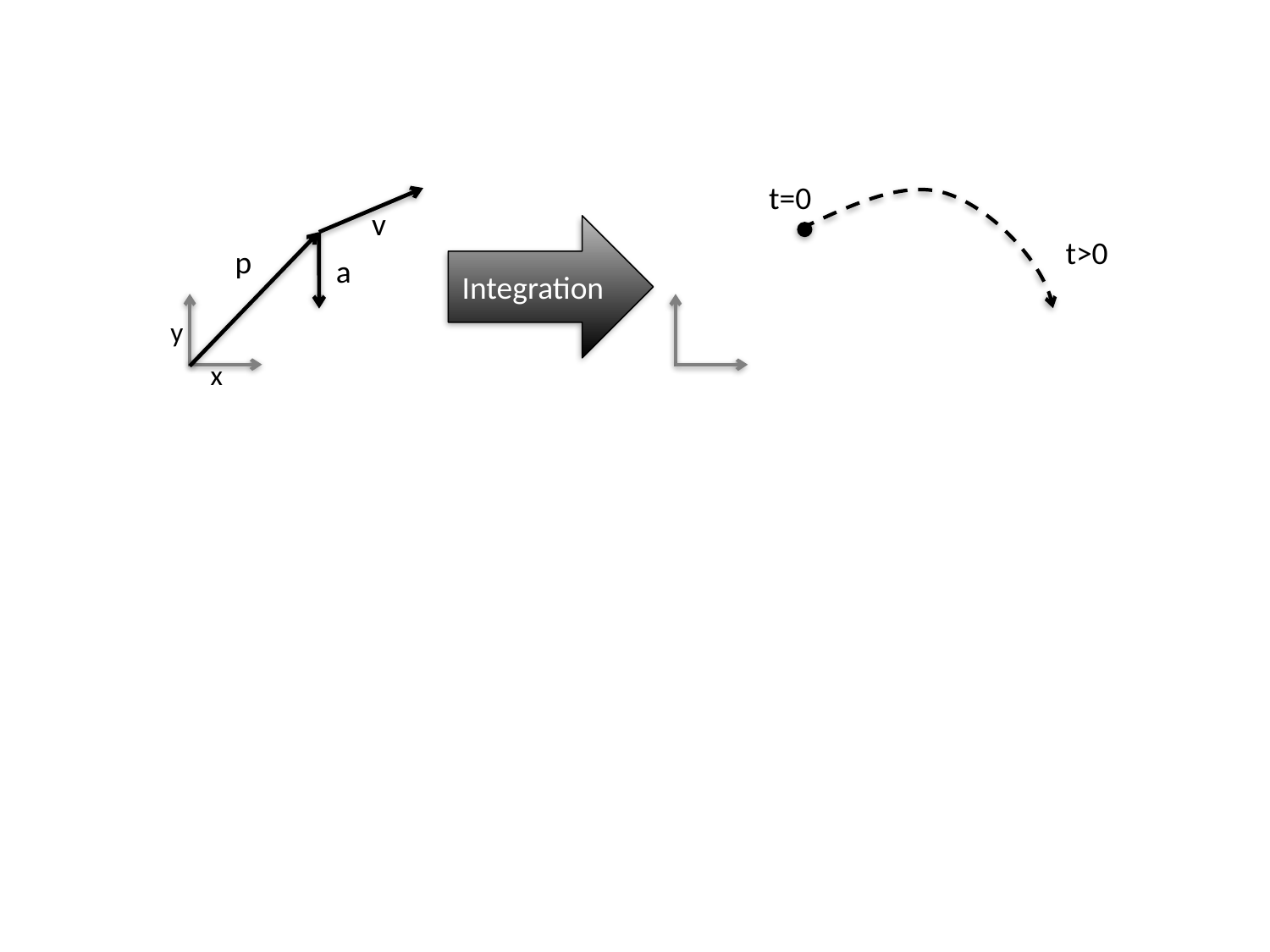

t=0

v
Integration

t>0
p
a
y
x